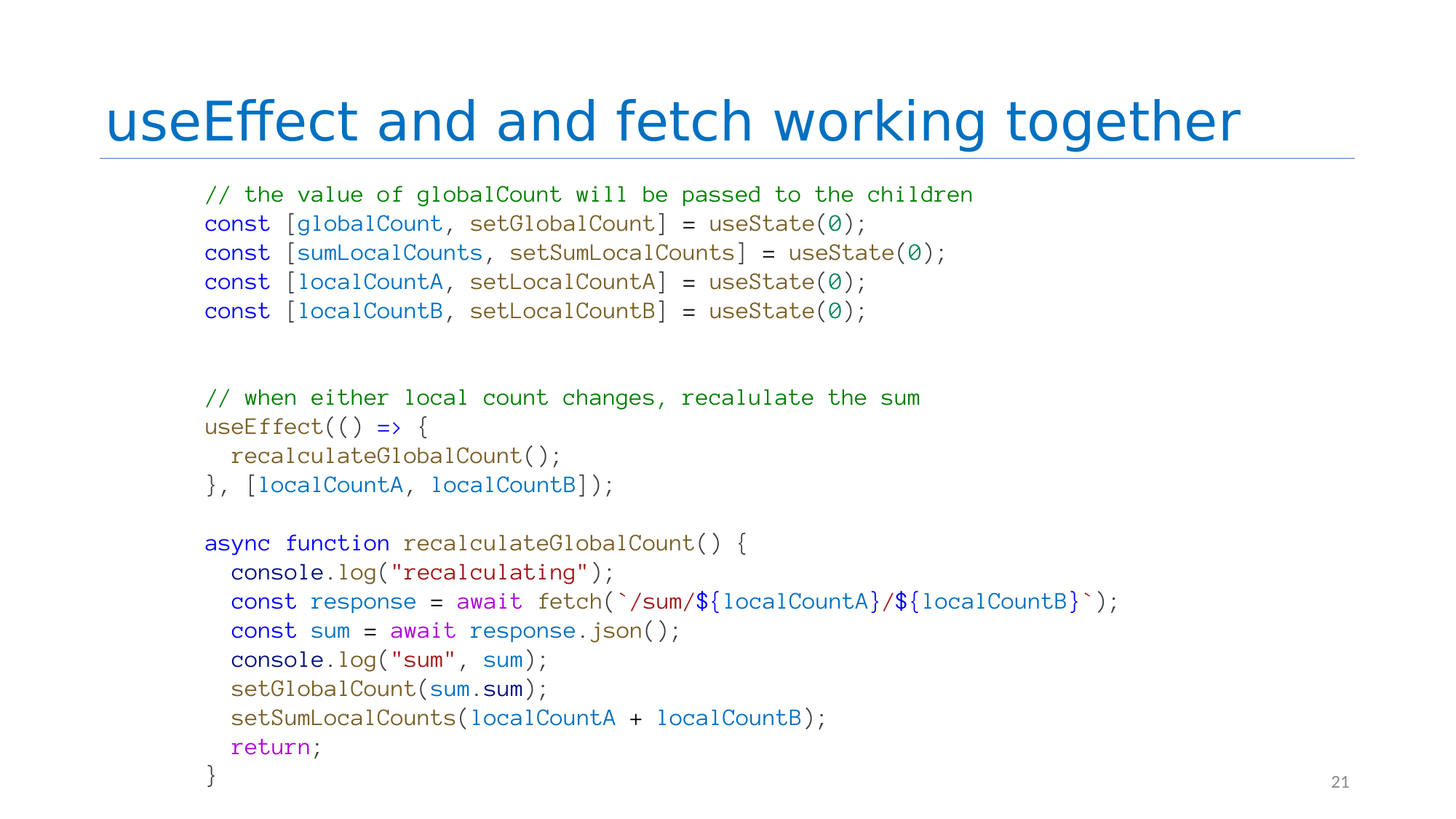

# useEffect and and fetch working together
  // the value of globalCount will be passed to the children
  const [globalCount, setGlobalCount] = useState(0);
  const [sumLocalCounts, setSumLocalCounts] = useState(0);
  const [localCountA, setLocalCountA] = useState(0);
  const [localCountB, setLocalCountB] = useState(0);

  // when either local count changes, recalulate the sum
  useEffect(() => {
    recalculateGlobalCount();
  }, [localCountA, localCountB]);
  async function recalculateGlobalCount() {
    console.log("recalculating");
    const response = await fetch(`/sum/${localCountA}/${localCountB}`);
    const sum = await response.json();
    console.log("sum", sum);
    setGlobalCount(sum.sum);
    setSumLocalCounts(localCountA + localCountB);
    return;
  }
21